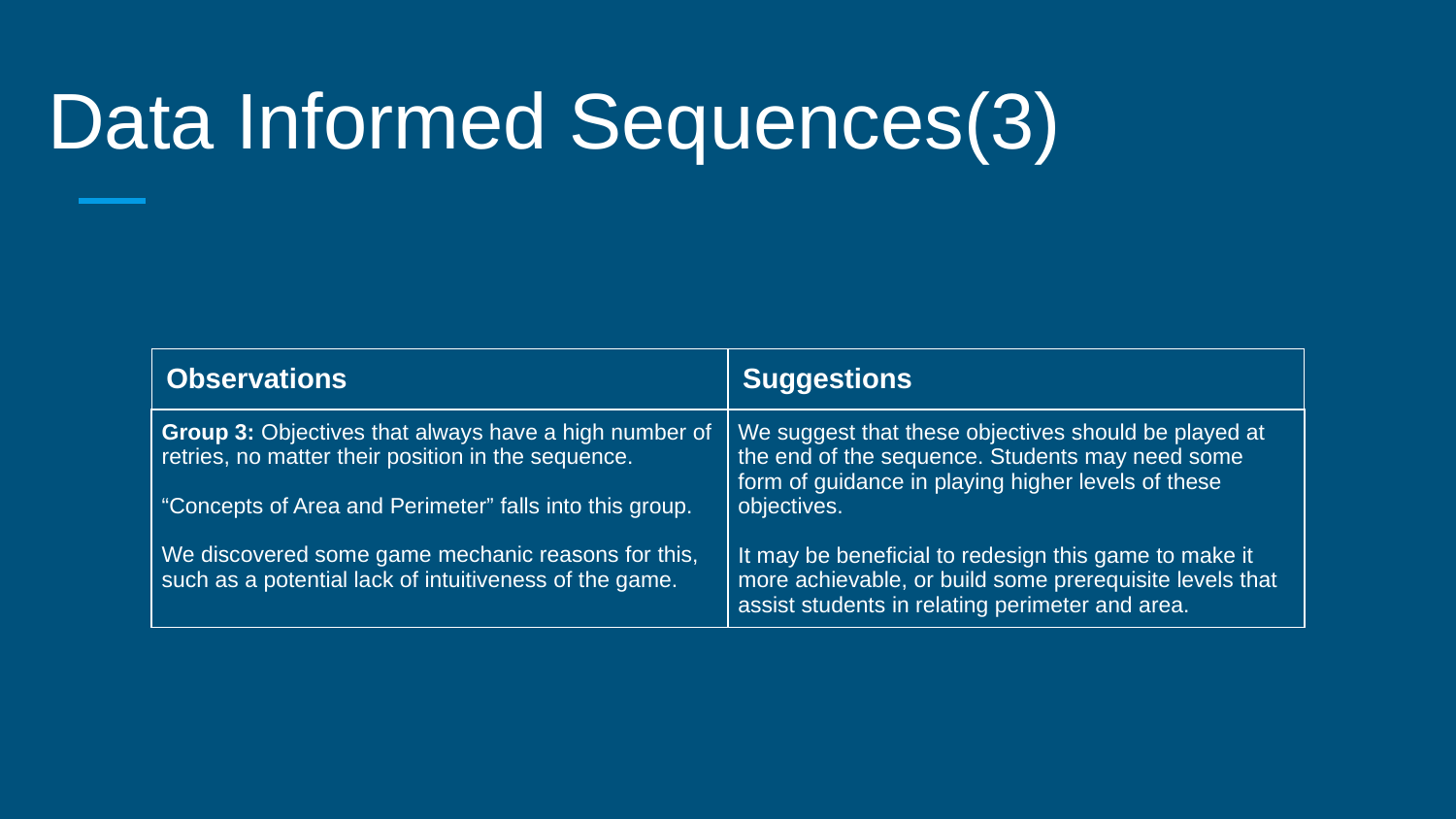

# Data Informed Sequences(3)
| Observations | Suggestions |
| --- | --- |
| Group 3: Objectives that always have a high number of retries, no matter their position in the sequence. “Concepts of Area and Perimeter” falls into this group. We discovered some game mechanic reasons for this, such as a potential lack of intuitiveness of the game. | We suggest that these objectives should be played at the end of the sequence. Students may need some form of guidance in playing higher levels of these objectives. It may be beneficial to redesign this game to make it more achievable, or build some prerequisite levels that assist students in relating perimeter and area. |